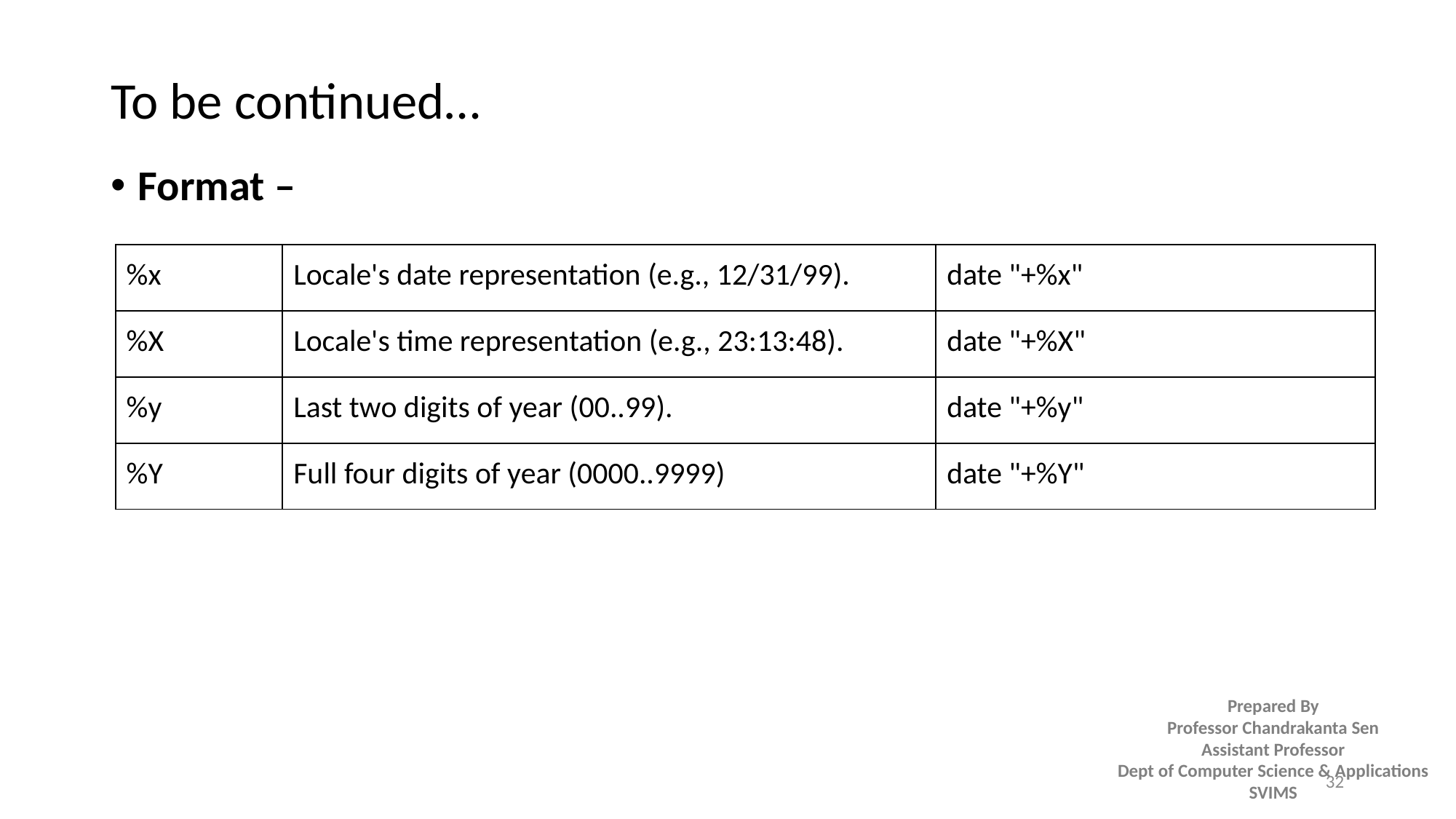

# To be continued…
Format –

| %x | Locale's date representation (e.g., 12/31/99). | date "+%x" |
| --- | --- | --- |
| %X | Locale's time representation (e.g., 23:13:48). | date "+%X" |
| %y | Last two digits of year (00..99). | date "+%y" |
| %Y | Full four digits of year (0000..9999) | date "+%Y" |
32